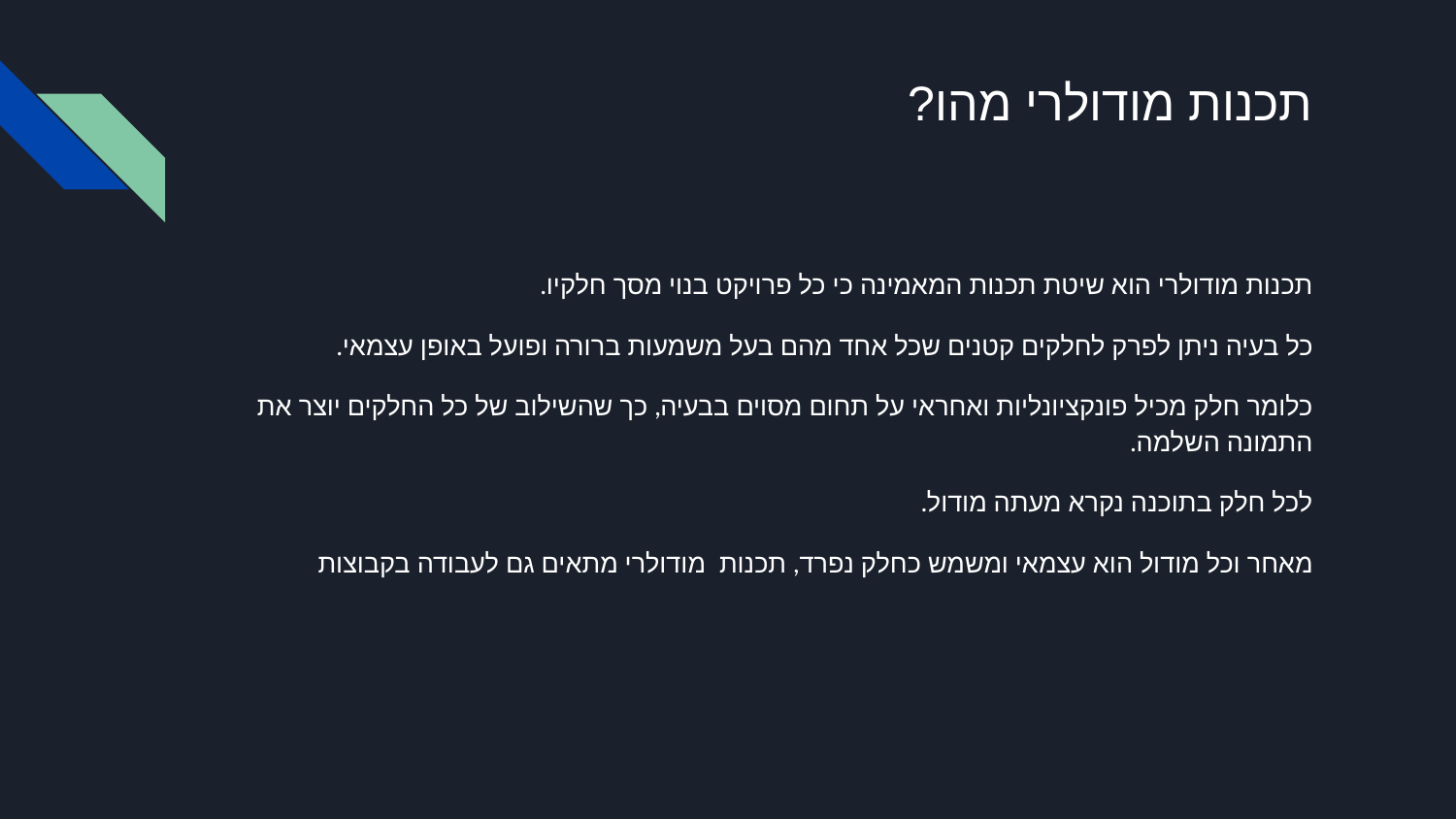

# תכנות מודולרי מהו?
תכנות מודולרי הוא שיטת תכנות המאמינה כי כל פרויקט בנוי מסך חלקיו.
כל בעיה ניתן לפרק לחלקים קטנים שכל אחד מהם בעל משמעות ברורה ופועל באופן עצמאי.
כלומר חלק מכיל פונקציונליות ואחראי על תחום מסוים בבעיה, כך שהשילוב של כל החלקים יוצר את התמונה השלמה.
לכל חלק בתוכנה נקרא מעתה מודול.
מאחר וכל מודול הוא עצמאי ומשמש כחלק נפרד, תכנות  מודולרי מתאים גם לעבודה בקבוצות